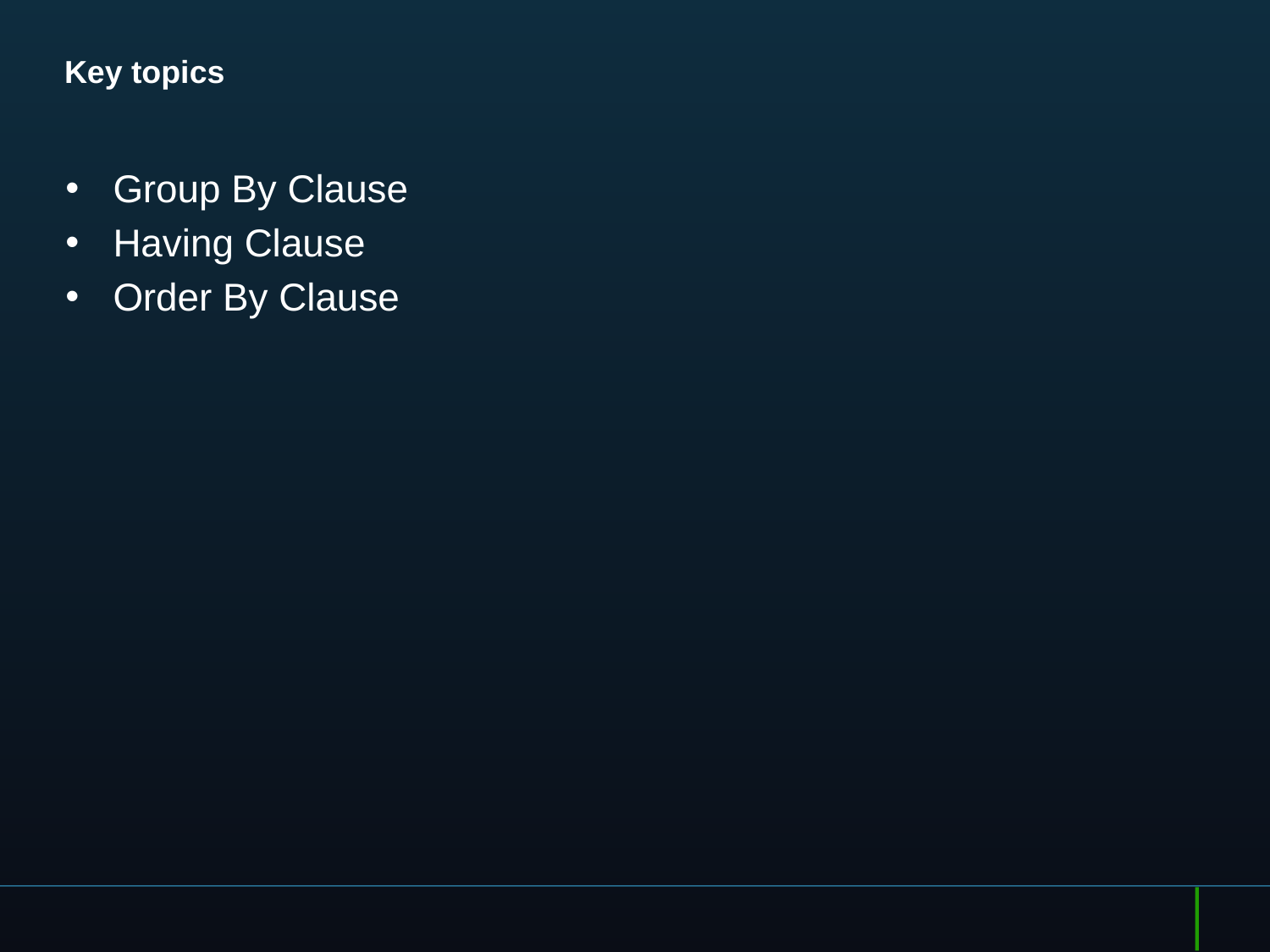

# Key topics
Group By Clause
Having Clause
Order By Clause